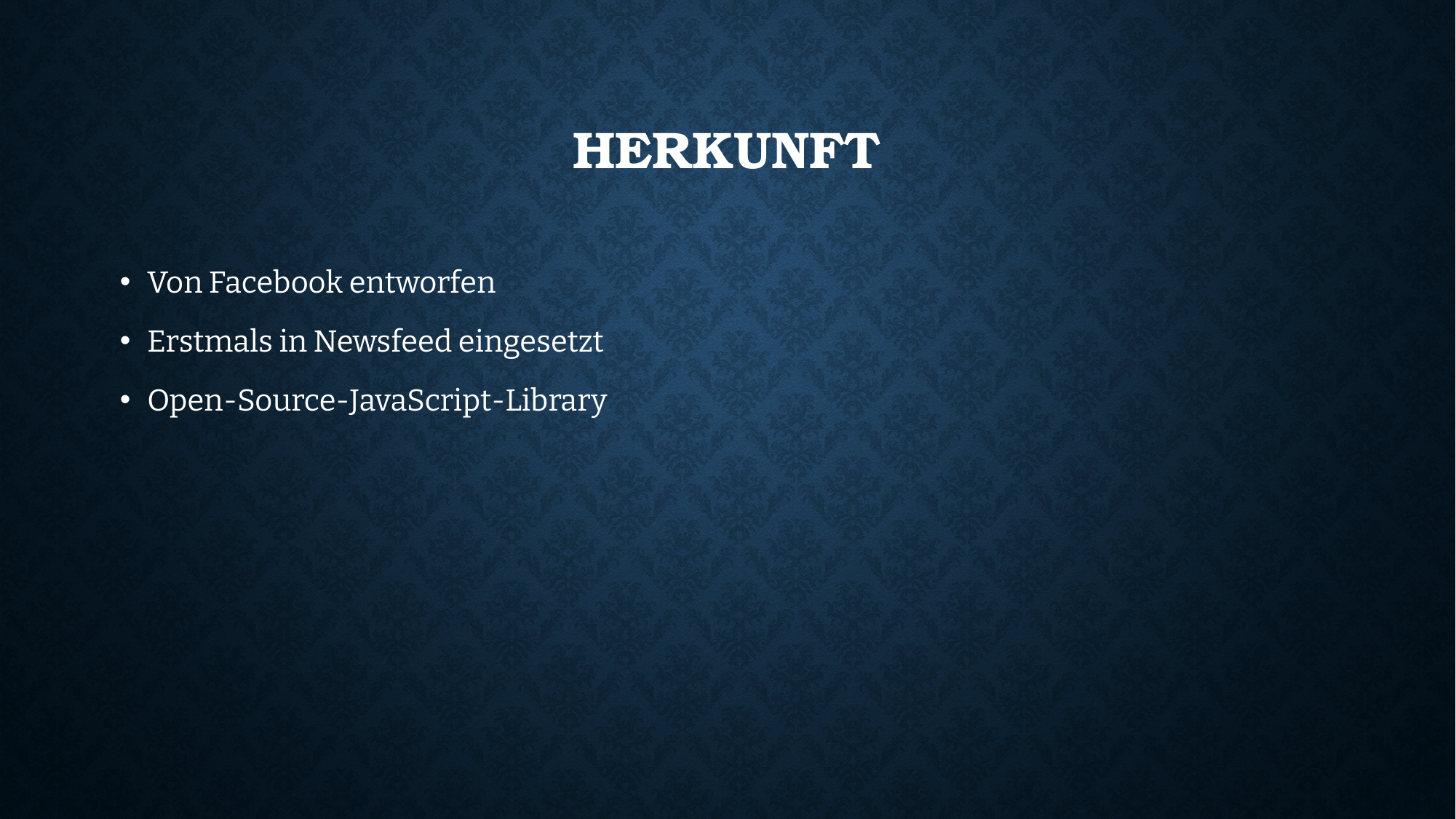

# Herkunft
Von Facebook entworfen
Erstmals in Newsfeed eingesetzt
Open-Source-JavaScript-Library